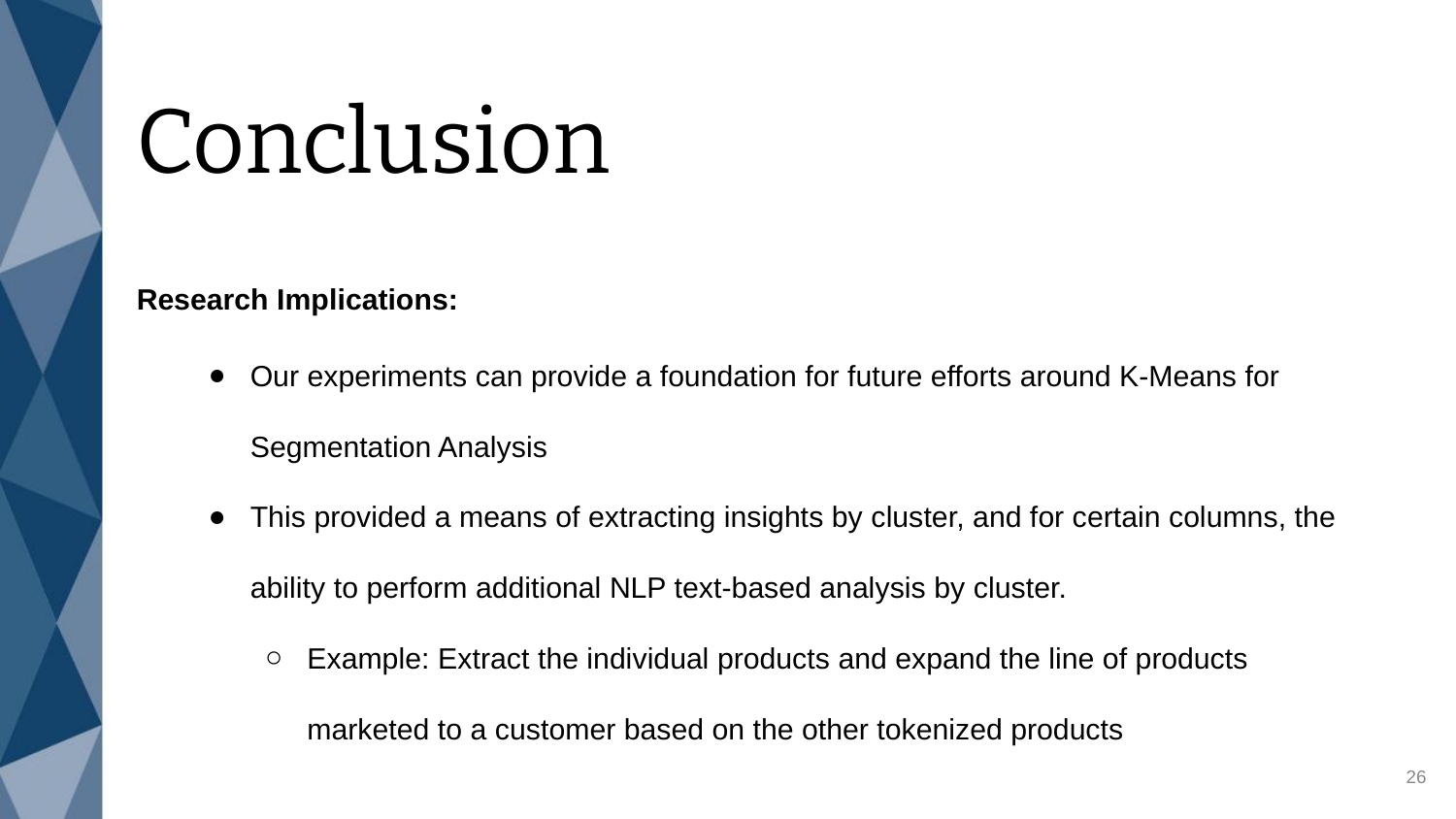

# Conclusion
Research Implications:
Our experiments can provide a foundation for future efforts around K-Means for Segmentation Analysis
This provided a means of extracting insights by cluster, and for certain columns, the ability to perform additional NLP text-based analysis by cluster.
Example: Extract the individual products and expand the line of products marketed to a customer based on the other tokenized products

26